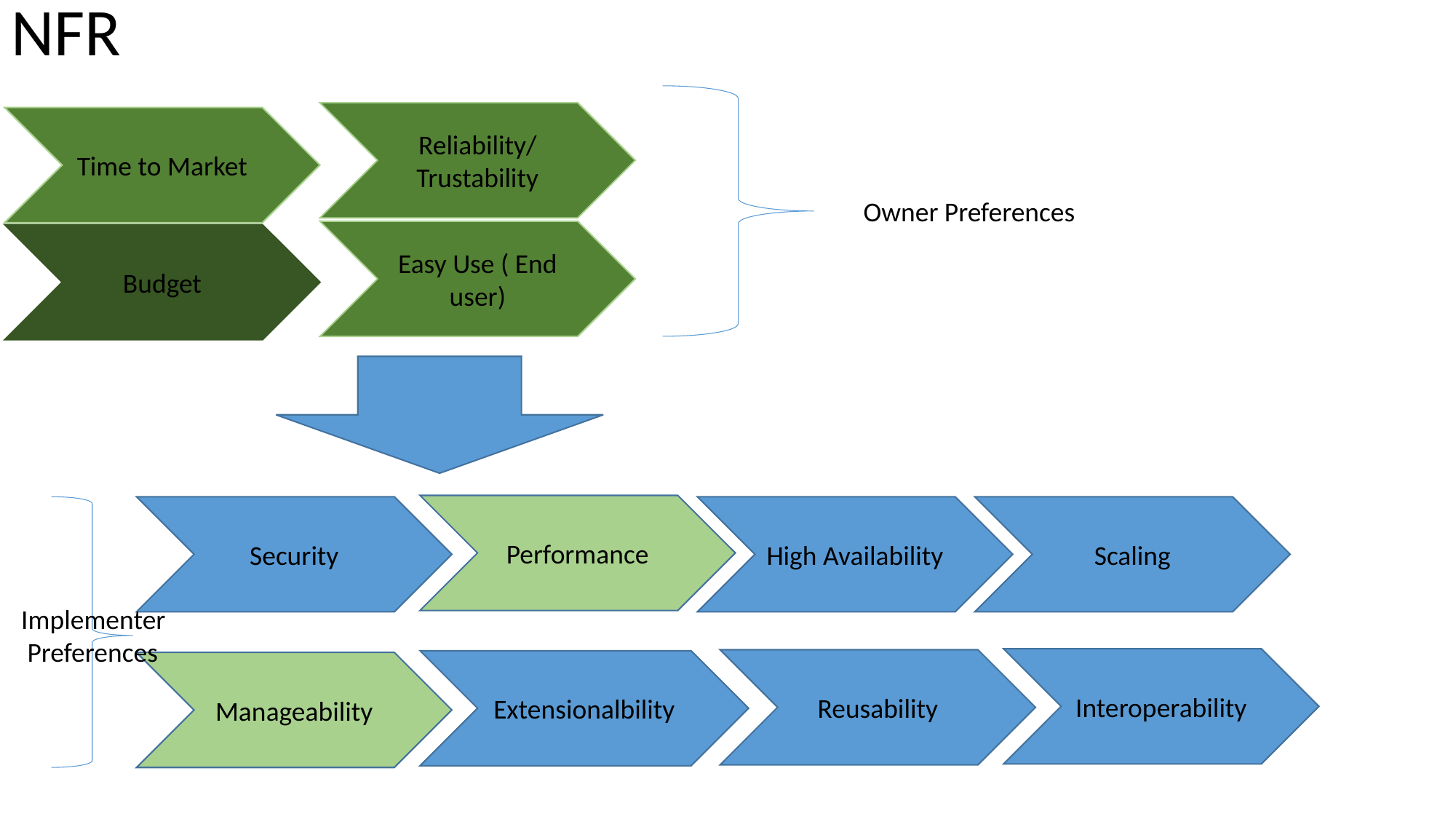

# NFR

Reliability/ Trustability
Time to Market
Owner Preferences
Easy Use ( End user)
Budget

Performance

Security
High Availability
Scaling
Implementer
 Preferences
Interoperability
Reusability
Extensionalbility
Manageability